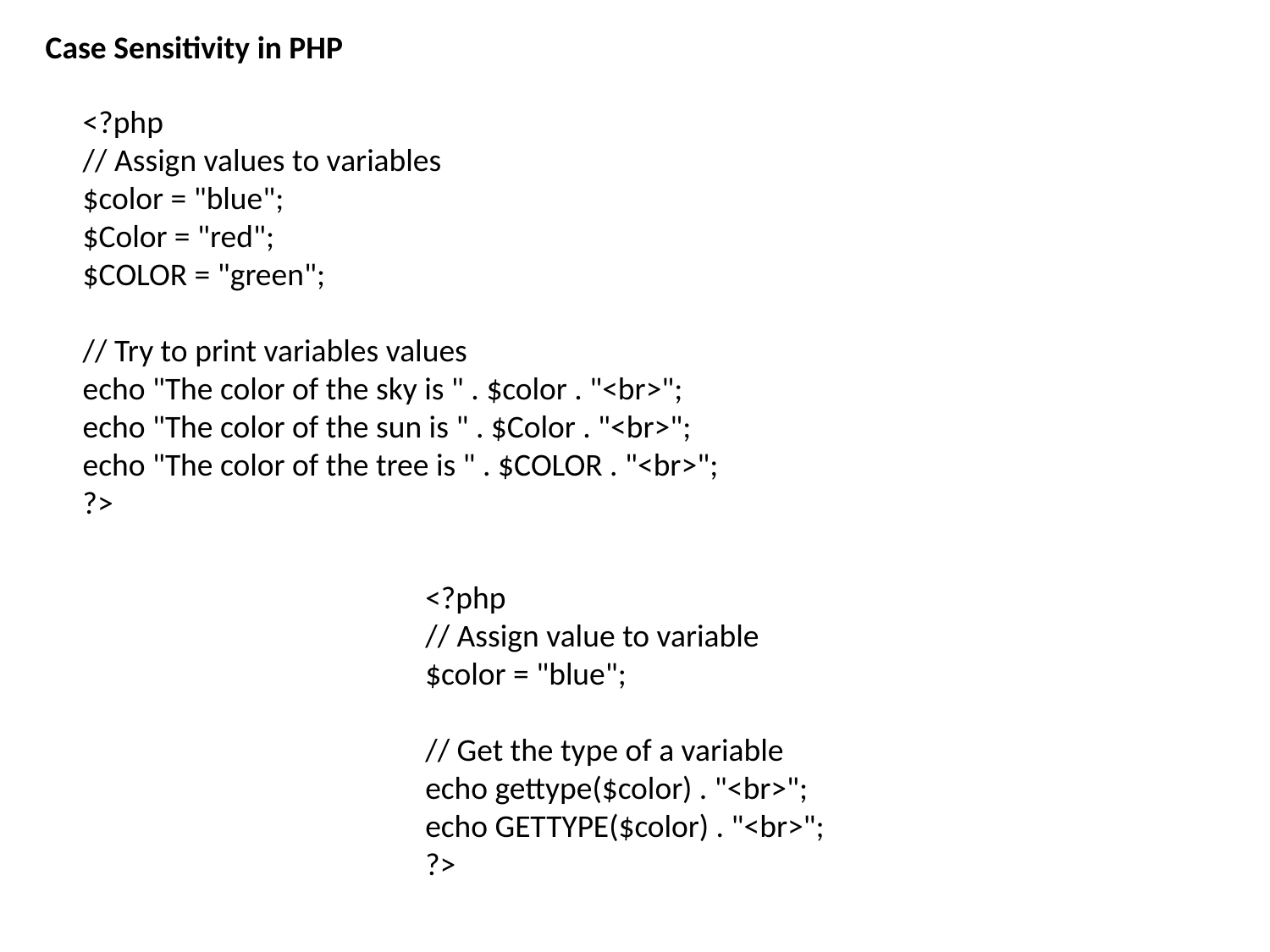

Case Sensitivity in PHP
<?php
// Assign values to variables
$color = "blue";
$Color = "red";
$COLOR = "green";

// Try to print variables values
echo "The color of the sky is " . $color . "<br>";
echo "The color of the sun is " . $Color . "<br>";
echo "The color of the tree is " . $COLOR . "<br>";
?>
<?php
// Assign value to variable
$color = "blue";

// Get the type of a variable
echo gettype($color) . "<br>";
echo GETTYPE($color) . "<br>";
?>